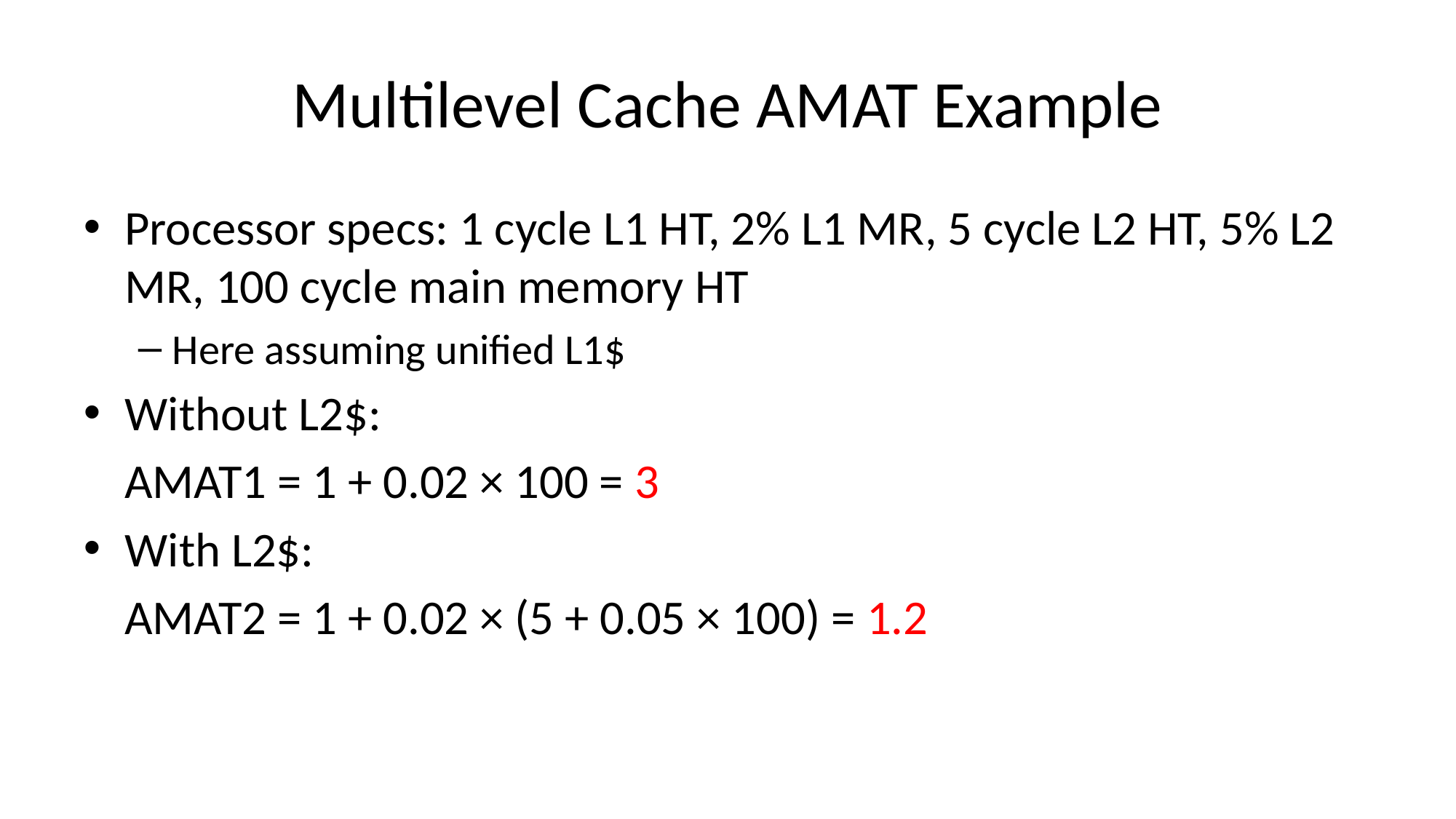

# Multilevel Cache AMAT Example
Processor specs: 1 cycle L1 HT, 2% L1 MR, 5 cycle L2 HT, 5% L2 MR, 100 cycle main memory HT
Here assuming unified L1$
Without L2$:
	AMAT1 = 1 + 0.02 × 100 = 3
With L2$:
	AMAT2 = 1 + 0.02 × (5 + 0.05 × 100) = 1.2